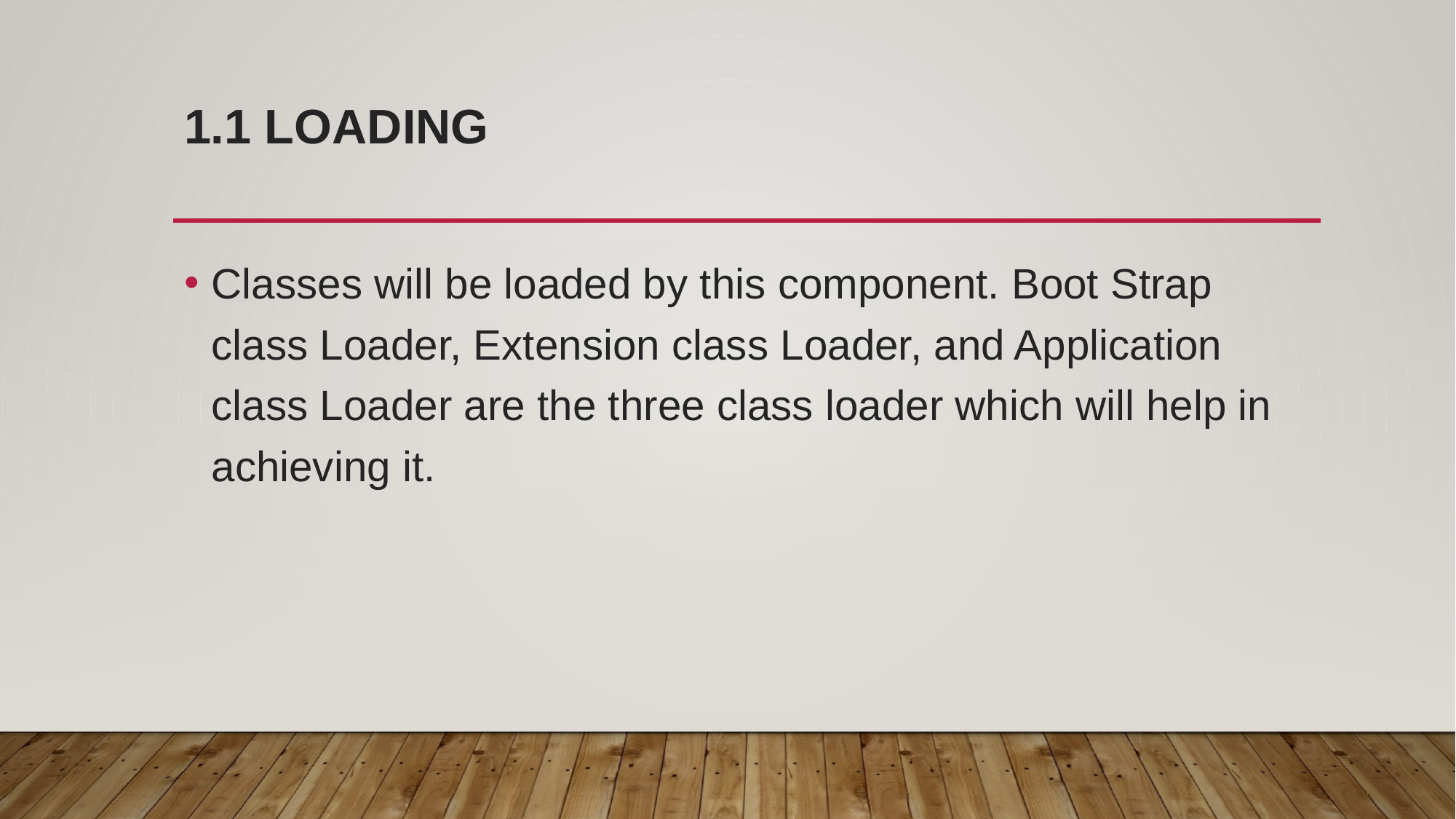

# 1.1 Loading
Classes will be loaded by this component. Boot Strap class Loader, Extension class Loader, and Application class Loader are the three class loader which will help in achieving it.